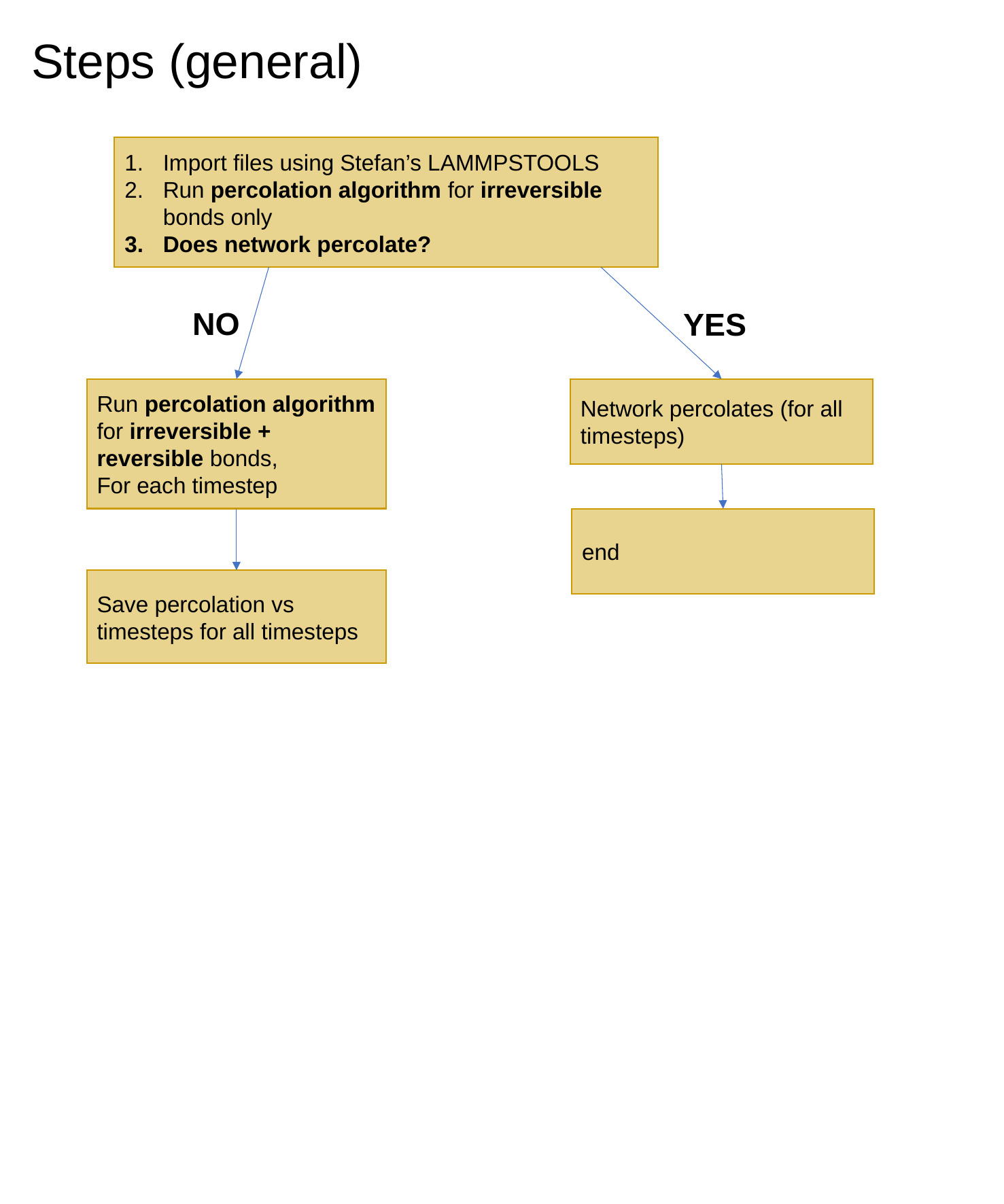

# Steps (general)
Import files using Stefan’s LAMMPSTOOLS
Run percolation algorithm for irreversible bonds only
Does network percolate?
NO
YES
Run percolation algorithm for irreversible + reversible bonds,
For each timestep
Network percolates (for all timesteps)
end
Save percolation vs timesteps for all timesteps